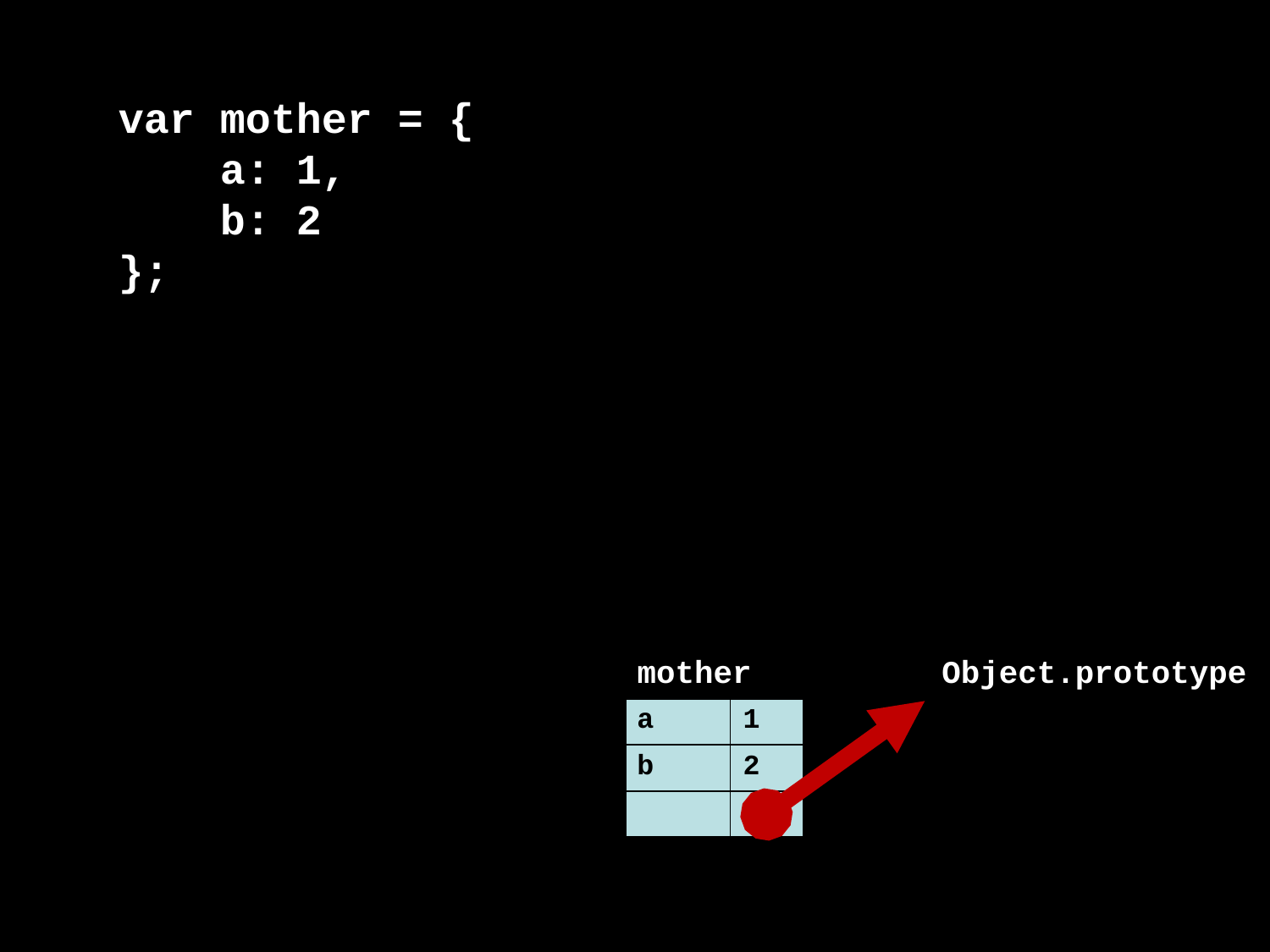

var mother = {
    a: 1,
    b: 2
};
mother
Object.prototype
| a | 1 |
| --- | --- |
| b | 2 |
|  |  |